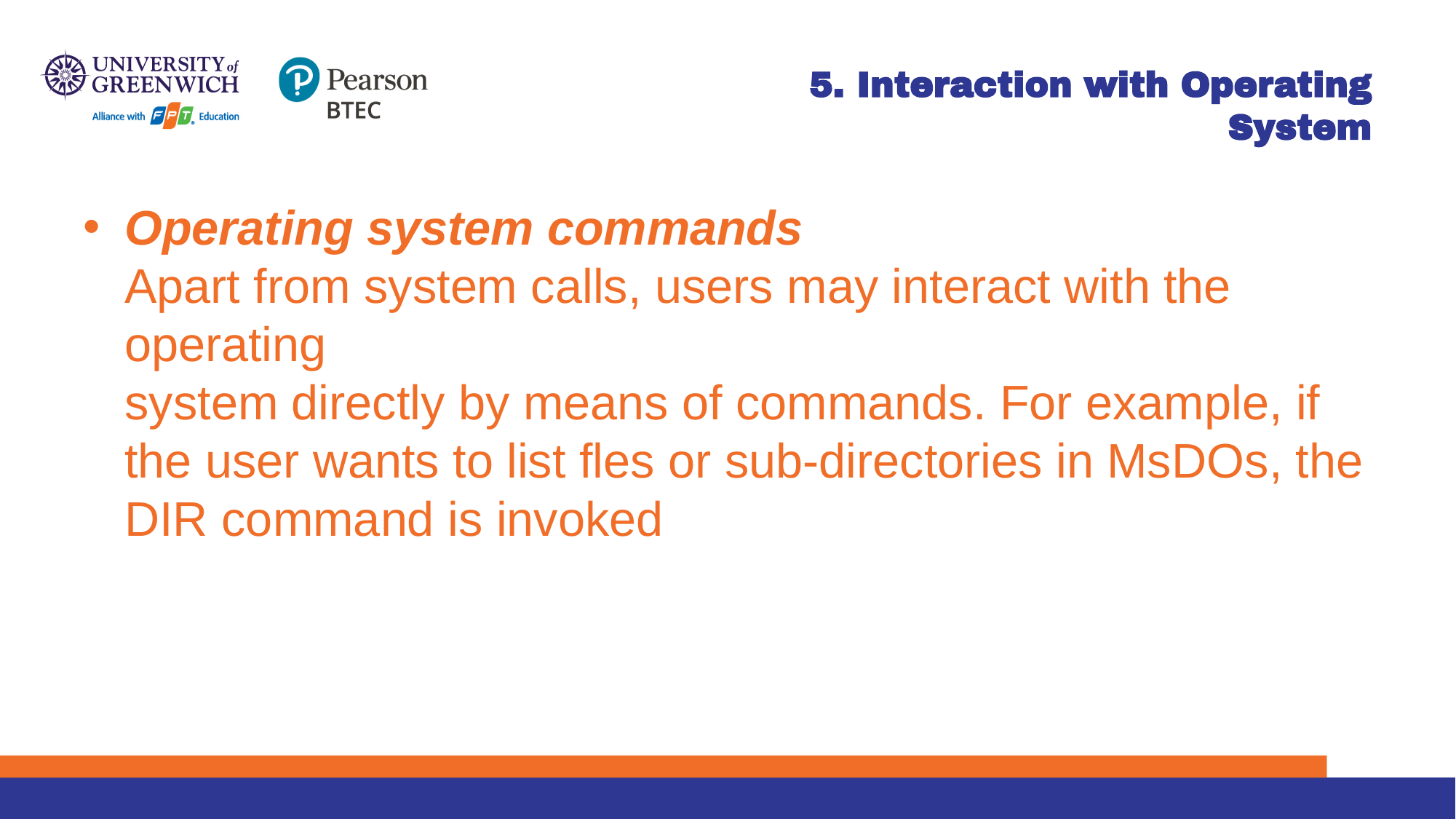

# 5. Interaction with Operating System
Operating system commands
Apart from system calls, users may interact with the operating
system directly by means of commands. For example, if
the user wants to list fles or sub-directories in MsDOs, the
DIR command is invoked